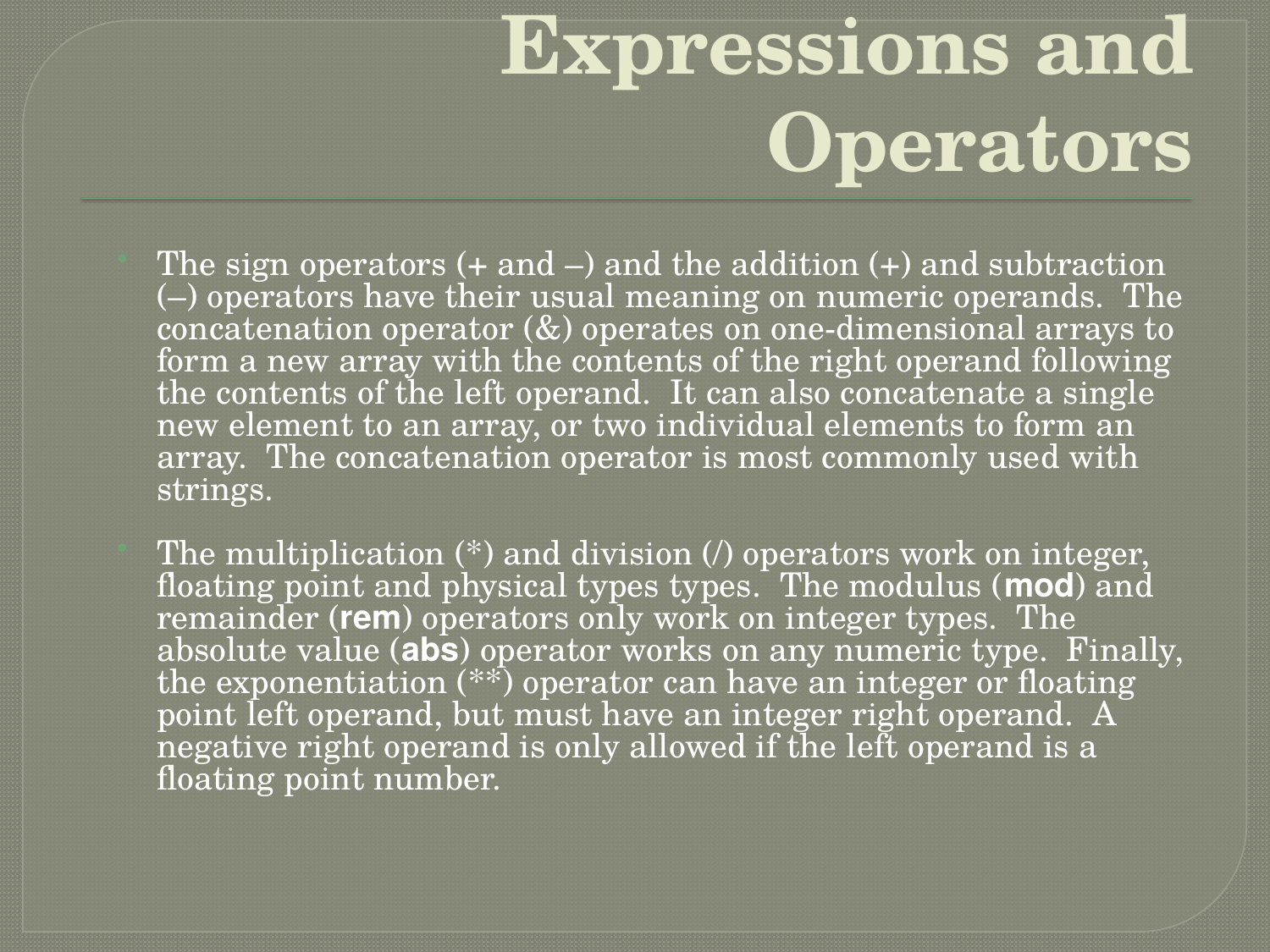

# Expressions and Operators
The sign operators (+ and –) and the addition (+) and subtraction (–) operators have their usual meaning on numeric operands.  The concatenation operator (&) operates on one-dimensional arrays to form a new array with the contents of the right operand following the contents of the left operand.  It can also concatenate a single new element to an array, or two individual elements to form an array.  The concatenation operator is most commonly used with strings.

The multiplication (*) and division (/) operators work on integer, floating point and physical types types.  The modulus (mod) and remainder (rem) operators only work on integer types.  The absolute value (abs) operator works on any numeric type.  Finally, the exponentiation (**) operator can have an integer or floating point left operand, but must have an integer right operand.  A negative right operand is only allowed if the left operand is a floating point number.